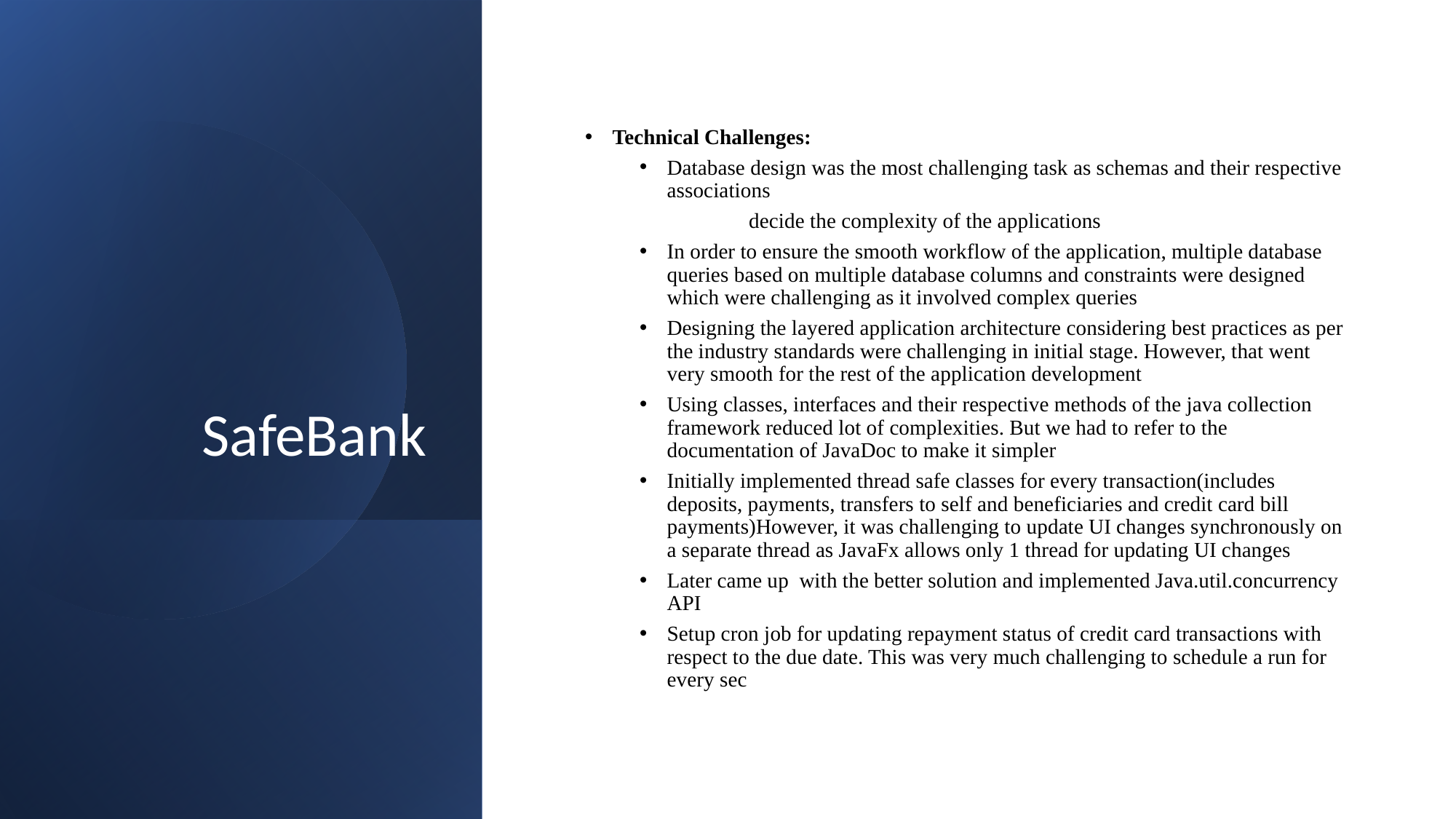

# SafeBank
Technical Challenges:
Database design was the most challenging task as schemas and their respective associations
	decide the complexity of the applications
In order to ensure the smooth workflow of the application, multiple database queries based on multiple database columns and constraints were designed which were challenging as it involved complex queries
Designing the layered application architecture considering best practices as per the industry standards were challenging in initial stage. However, that went very smooth for the rest of the application development
Using classes, interfaces and their respective methods of the java collection framework reduced lot of complexities. But we had to refer to the documentation of JavaDoc to make it simpler
Initially implemented thread safe classes for every transaction(includes deposits, payments, transfers to self and beneficiaries and credit card bill payments)However, it was challenging to update UI changes synchronously on a separate thread as JavaFx allows only 1 thread for updating UI changes
Later came up  with the better solution and implemented Java.util.concurrency API
Setup cron job for updating repayment status of credit card transactions with respect to the due date. This was very much challenging to schedule a run for every sec